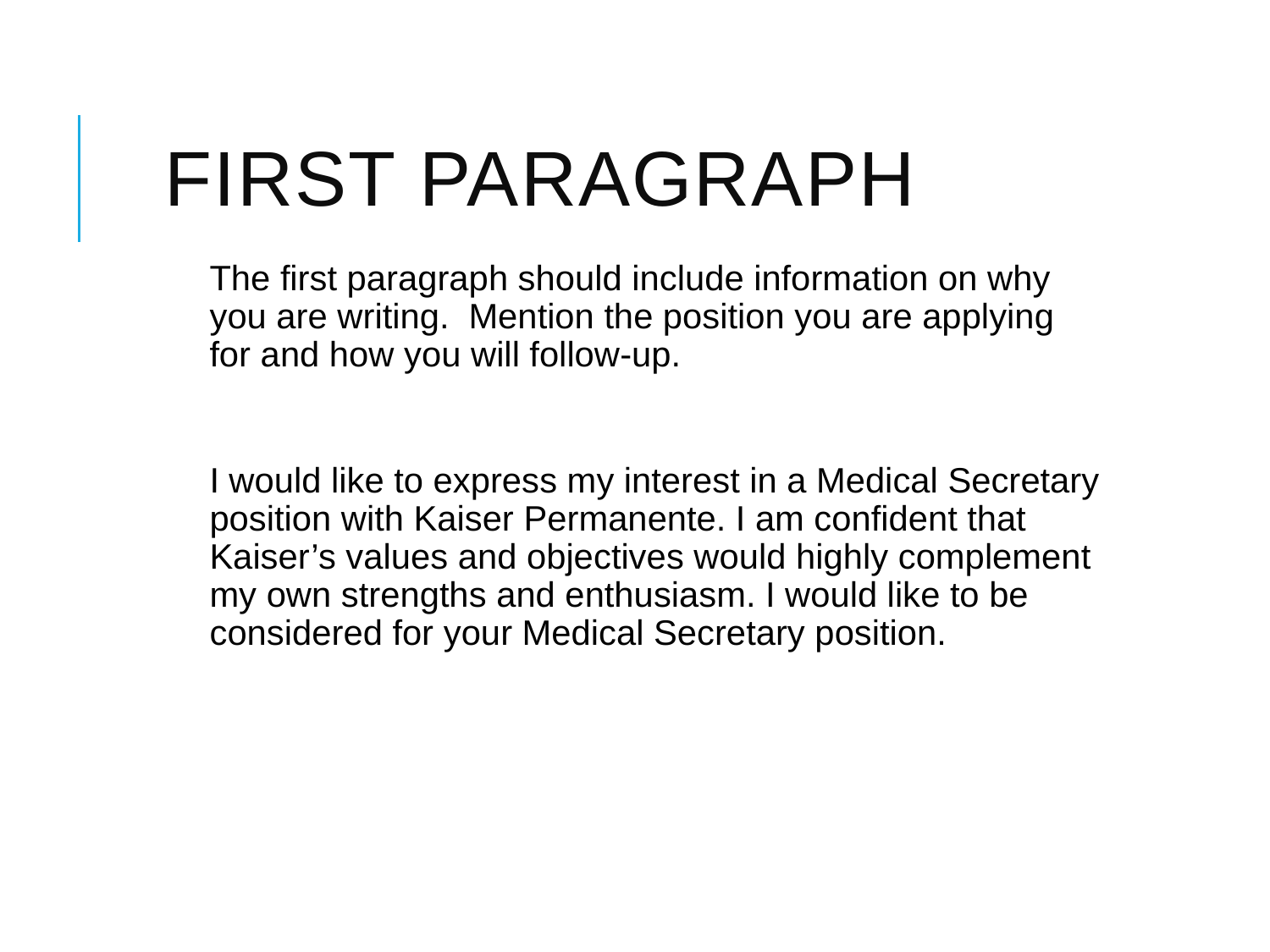

# First Paragraph
The first paragraph should include information on why you are writing.  Mention the position you are applying for and how you will follow-up.

I would like to express my interest in a Medical Secretary position with Kaiser Permanente. I am confident that Kaiser’s values and objectives would highly complement my own strengths and enthusiasm. I would like to be considered for your Medical Secretary position.